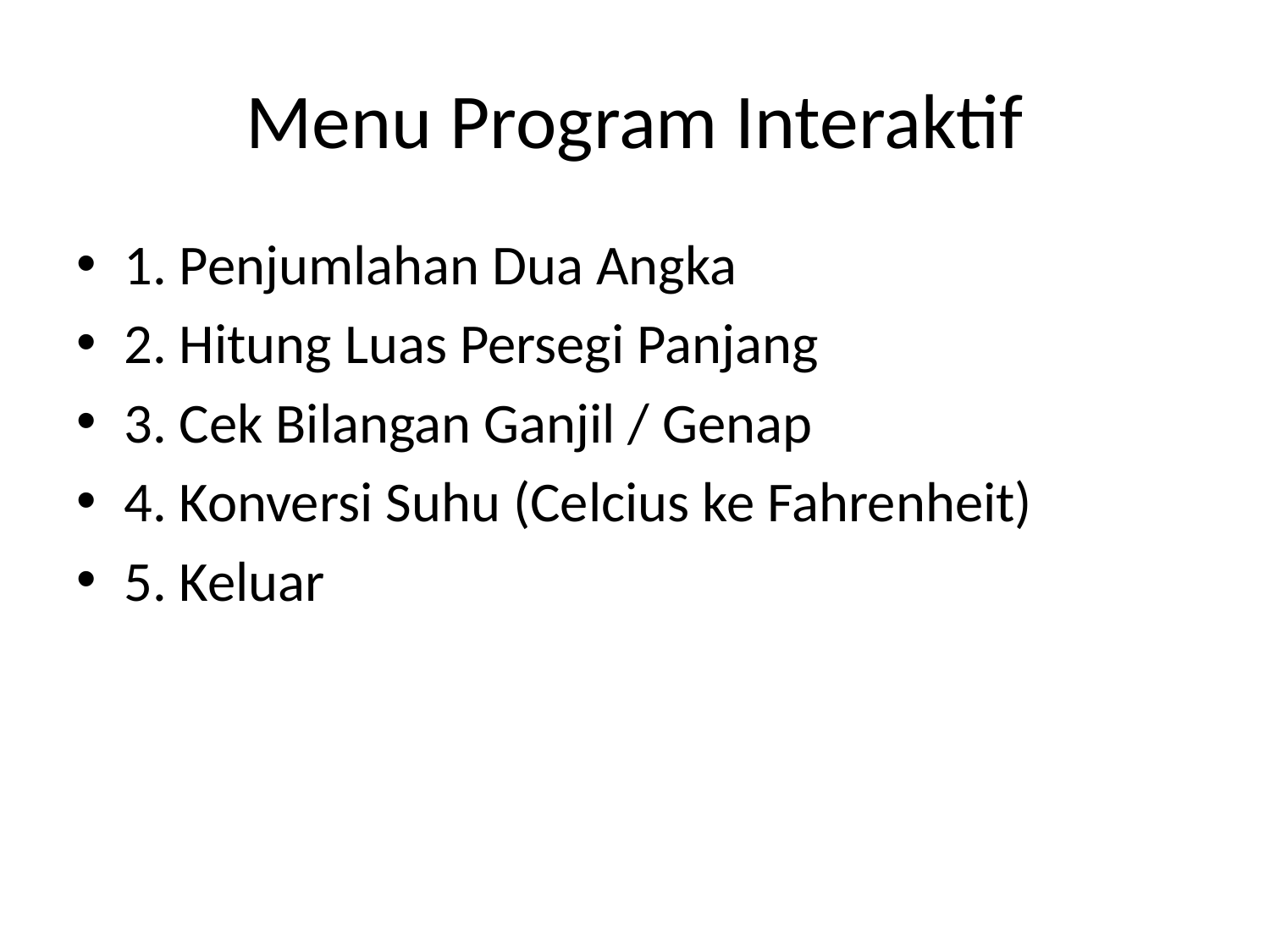

# Menu Program Interaktif
1. Penjumlahan Dua Angka
2. Hitung Luas Persegi Panjang
3. Cek Bilangan Ganjil / Genap
4. Konversi Suhu (Celcius ke Fahrenheit)
5. Keluar